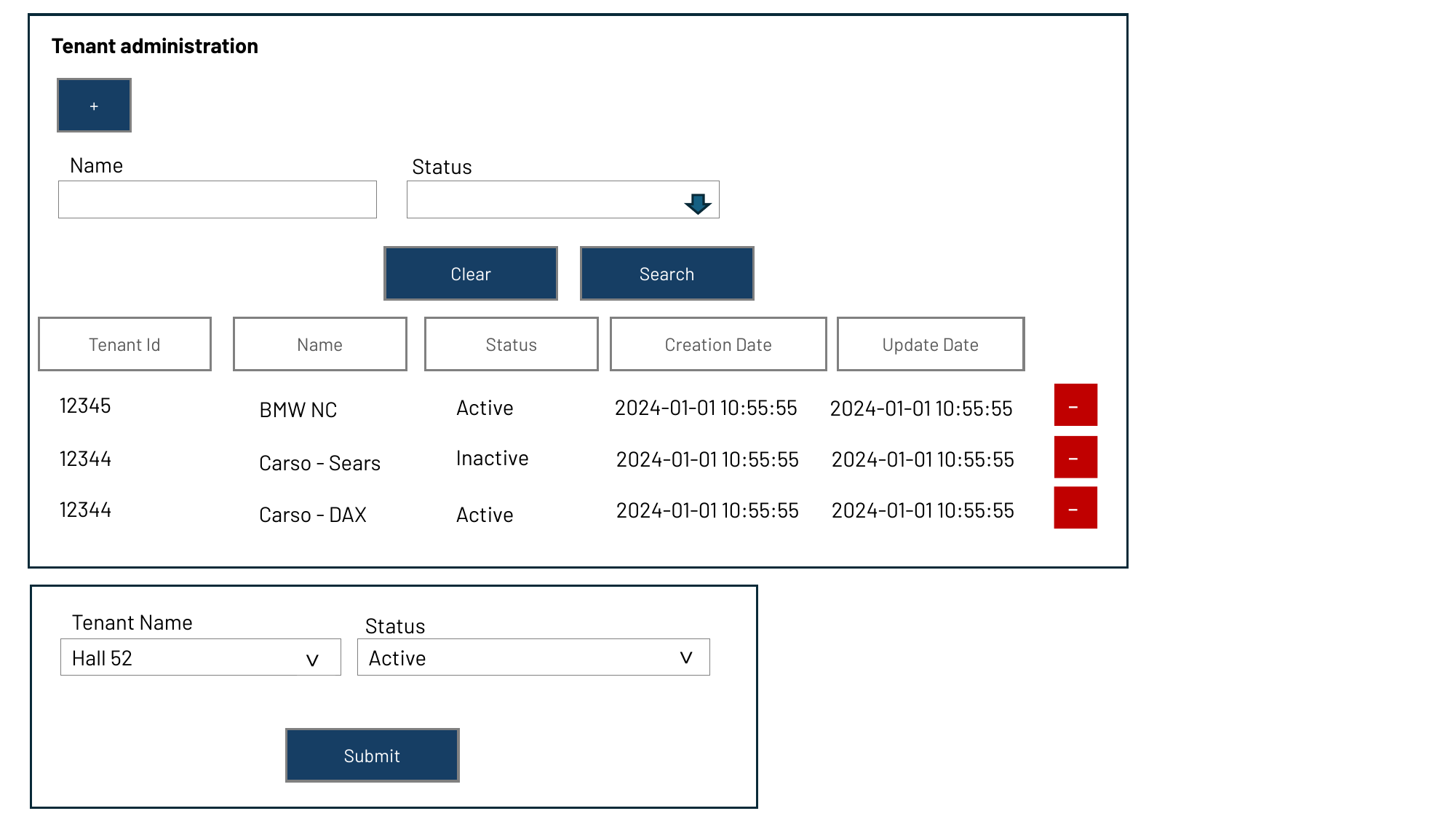

Tenant administration
+
Name
Status

Clear
Search
Creation Date
Update Date
Tenant Id
Name
Status
-
12345
Active
2024-01-01 10:55:55
2024-01-01 10:55:55
BMW NC
-
Inactive
12344
2024-01-01 10:55:55
2024-01-01 10:55:55
Carso - Sears
-
12344
2024-01-01 10:55:55
2024-01-01 10:55:55
Carso - DAX
Active

Tenant Name
Status
Hall 52
Active
>
Submit
>